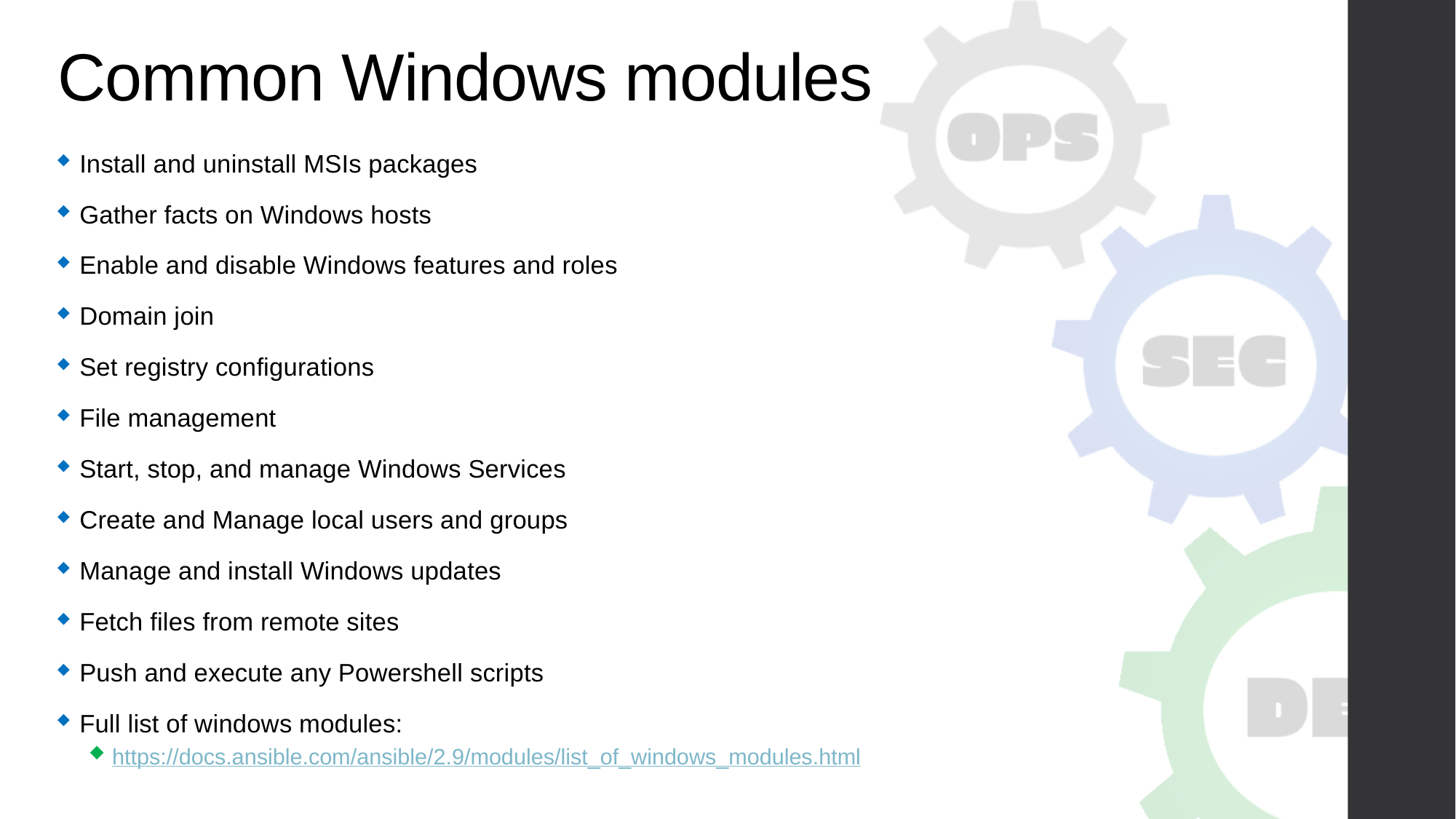

# Common Windows modules
Install and uninstall MSIs packages
Gather facts on Windows hosts
Enable and disable Windows features and roles
Domain join
Set registry configurations
File management
Start, stop, and manage Windows Services
Create and Manage local users and groups
Manage and install Windows updates
Fetch files from remote sites
Push and execute any Powershell scripts
Full list of windows modules:
https://docs.ansible.com/ansible/2.9/modules/list_of_windows_modules.html